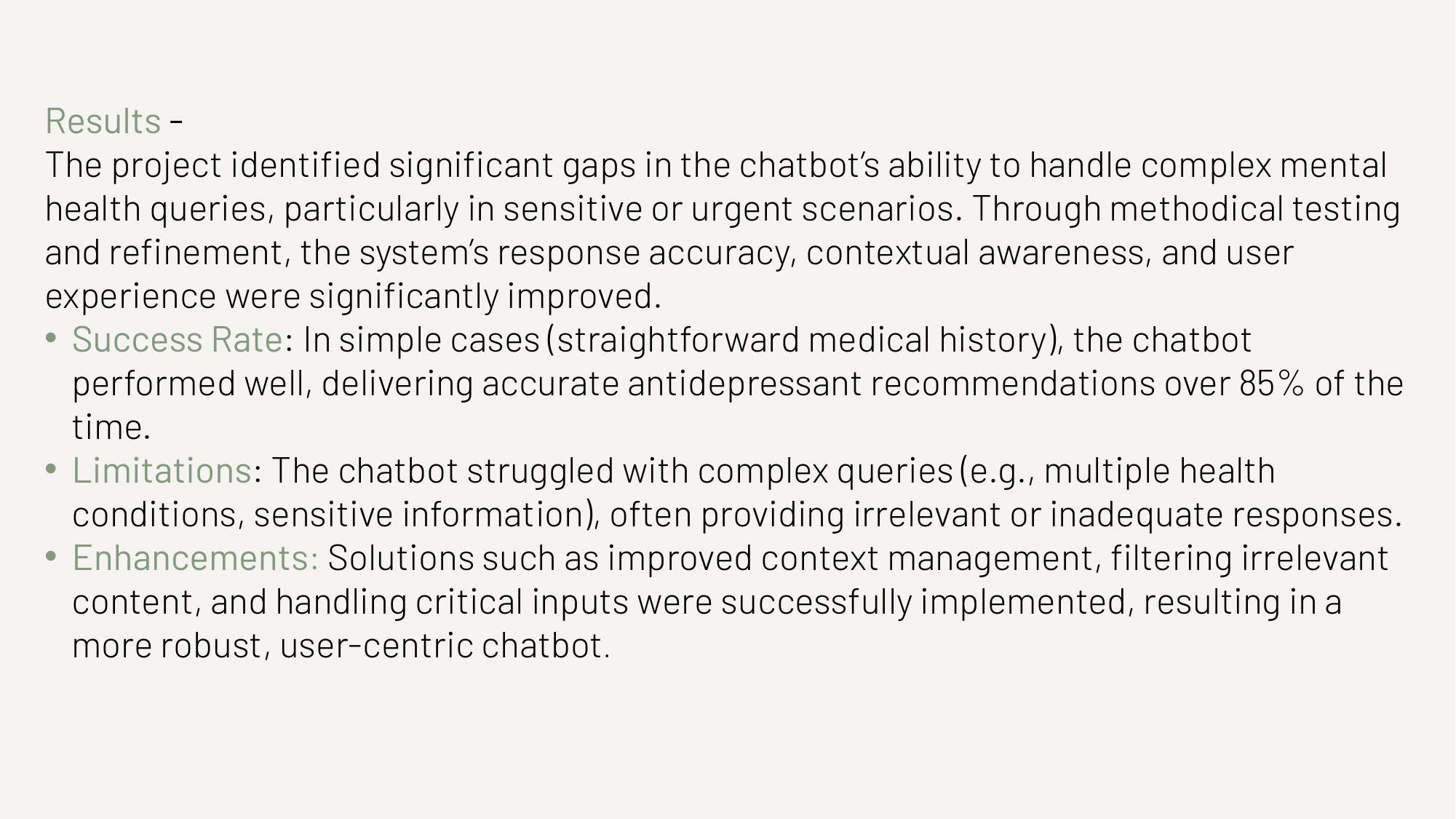

Results -
The project identified significant gaps in the chatbot’s ability to handle complex mental health queries, particularly in sensitive or urgent scenarios. Through methodical testing and refinement, the system’s response accuracy, contextual awareness, and user experience were significantly improved.​
Success Rate: In simple cases (straightforward medical history), the chatbot performed well, delivering accurate antidepressant recommendations over 85% of the time.​
Limitations: The chatbot struggled with complex queries (e.g., multiple health conditions, sensitive information), often providing irrelevant or inadequate responses.​
Enhancements: Solutions such as improved context management, filtering irrelevant content, and handling critical inputs were successfully implemented, resulting in a more robust, user-centric chatbot.​
​